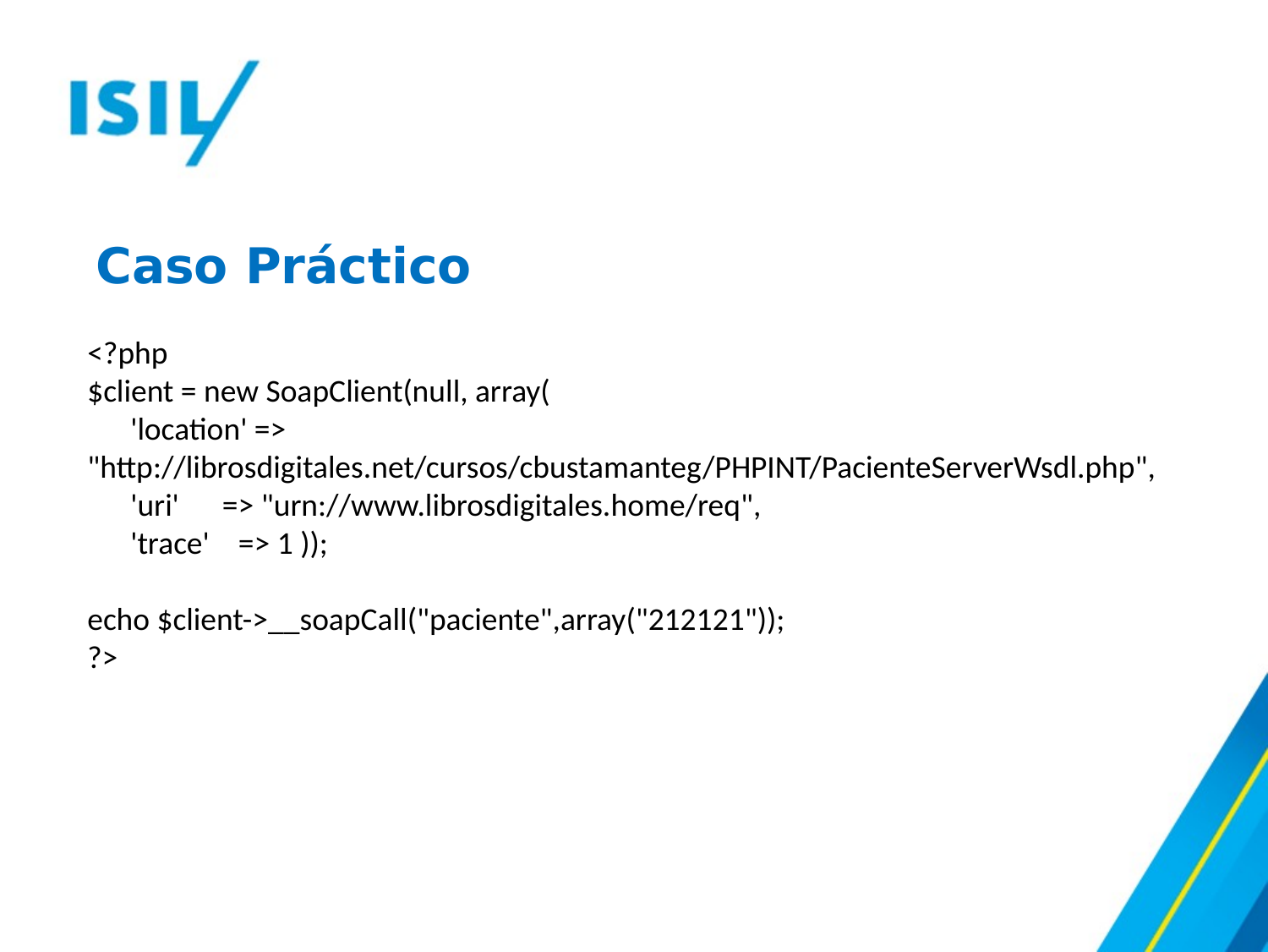

Caso Práctico
<?php
$client = new SoapClient(null, array(
      'location' => "http://librosdigitales.net/cursos/cbustamanteg/PHPINT/PacienteServerWsdl.php",
      'uri'      => "urn://www.librosdigitales.home/req",
      'trace'    => 1 ));

echo $client->__soapCall("paciente",array("212121"));
?>